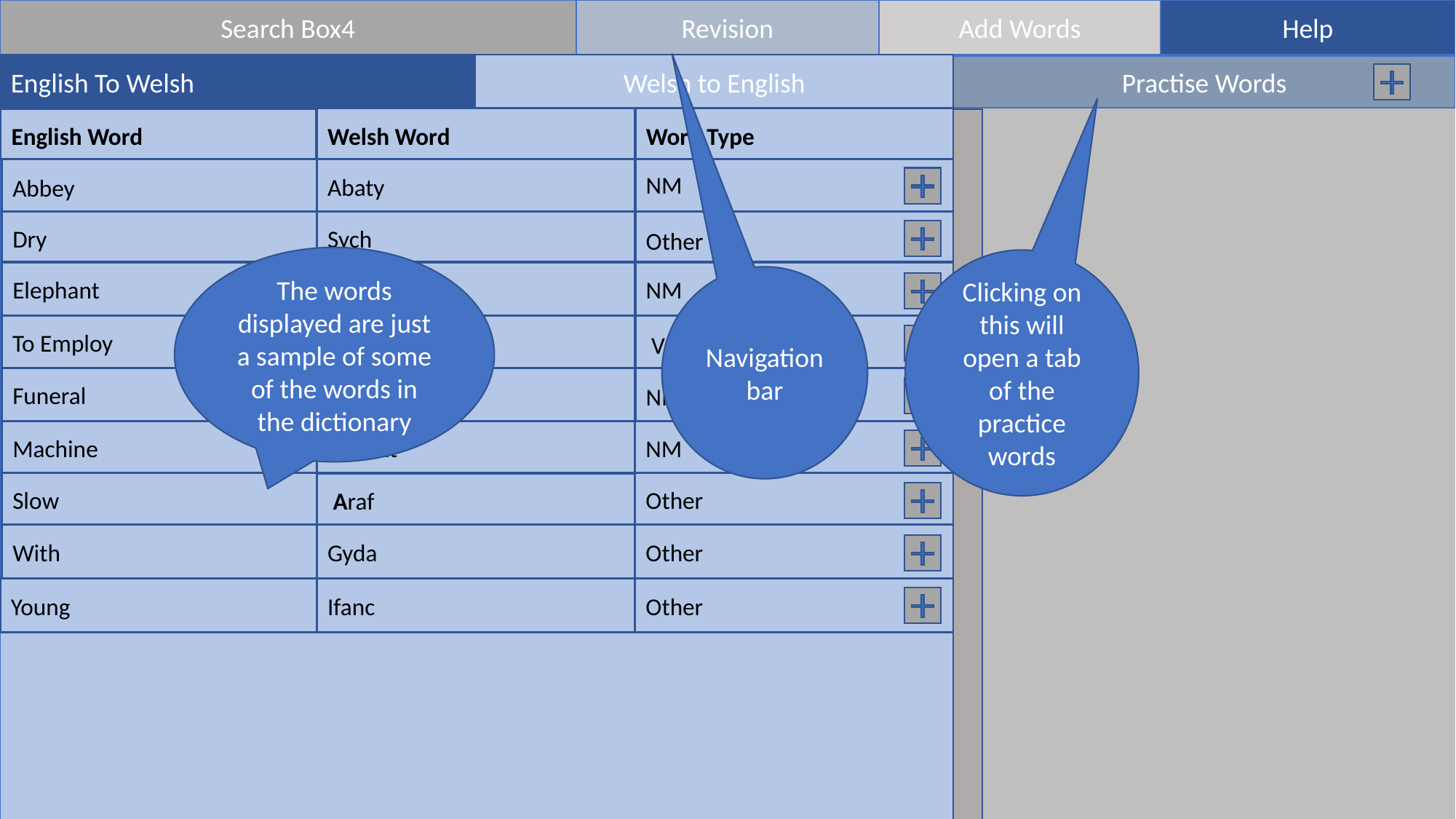

Search Box4
Revision
Add Words
Help

English To Welsh

Welsh to English

Welsh to English

Practise Words

Word Type

Welsh Word

English Word

Abaty

NM

Abbey

Dry
Sych

Other

Elephant
Eliffnt
NM
To Employ
Cyflogi

 V

Funeral
Angladd

NM

NM
Machine
Periant
Other
Slow
 Araf
With
Gyda
Other
Ifanc
Young
Other

The words displayed are just a sample of some of the words in the dictionary
Clicking on this will open a tab of the practice words
Navigation bar